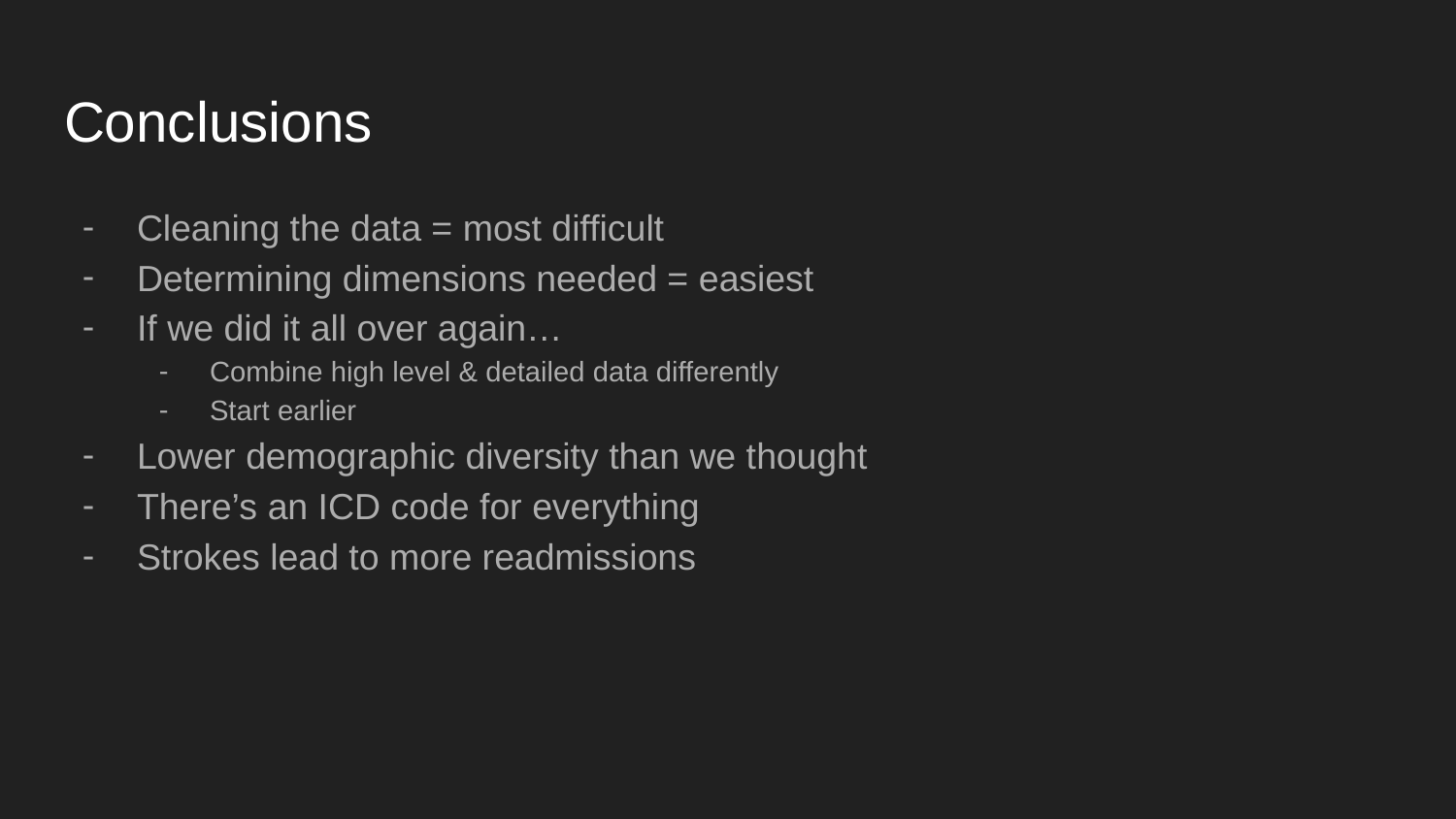

# Conclusions
Cleaning the data = most difficult
Determining dimensions needed = easiest
If we did it all over again…
Combine high level & detailed data differently
Start earlier
Lower demographic diversity than we thought
There’s an ICD code for everything
Strokes lead to more readmissions